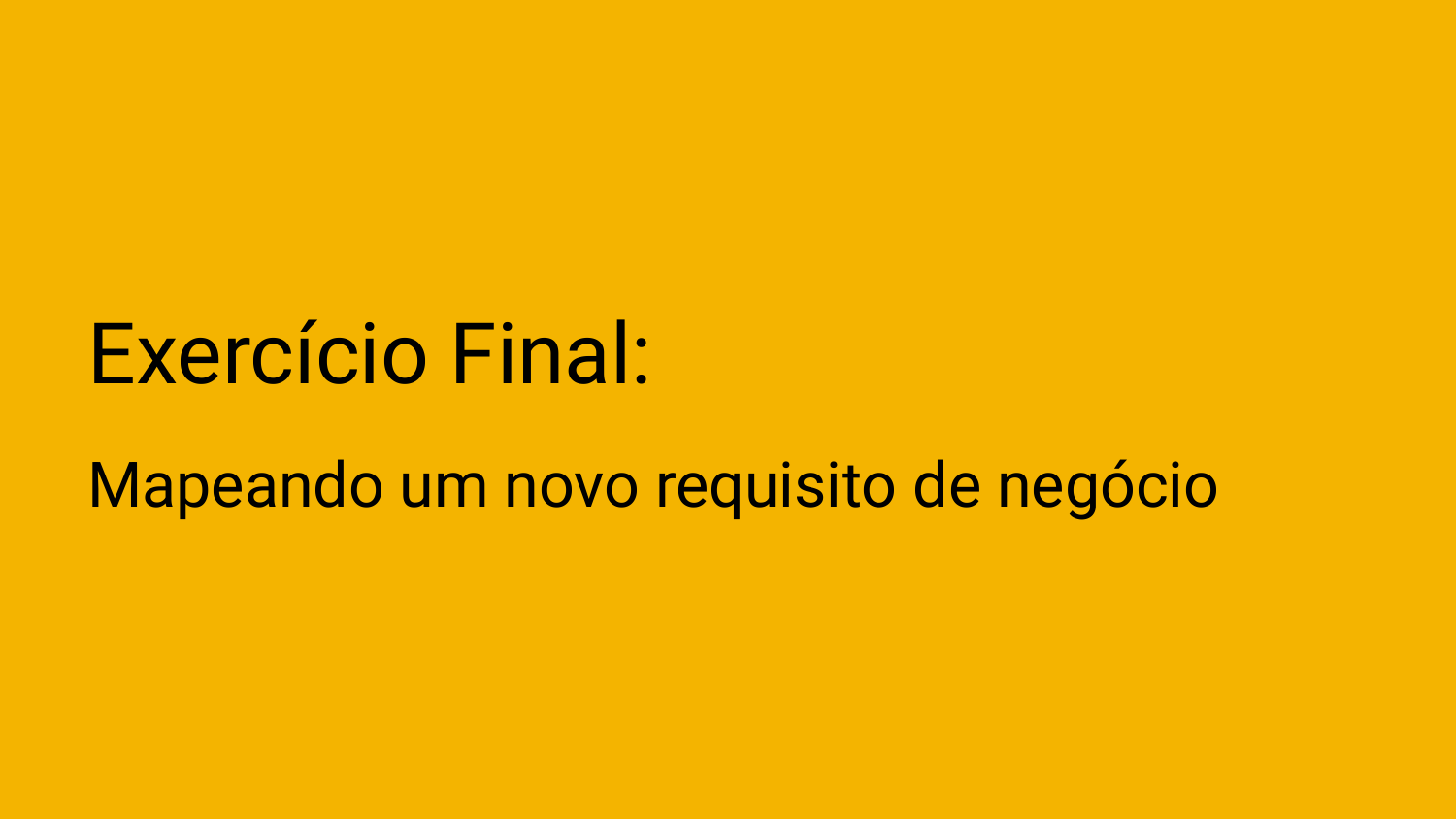

Exercício Final:
Mapeando um novo requisito de negócio